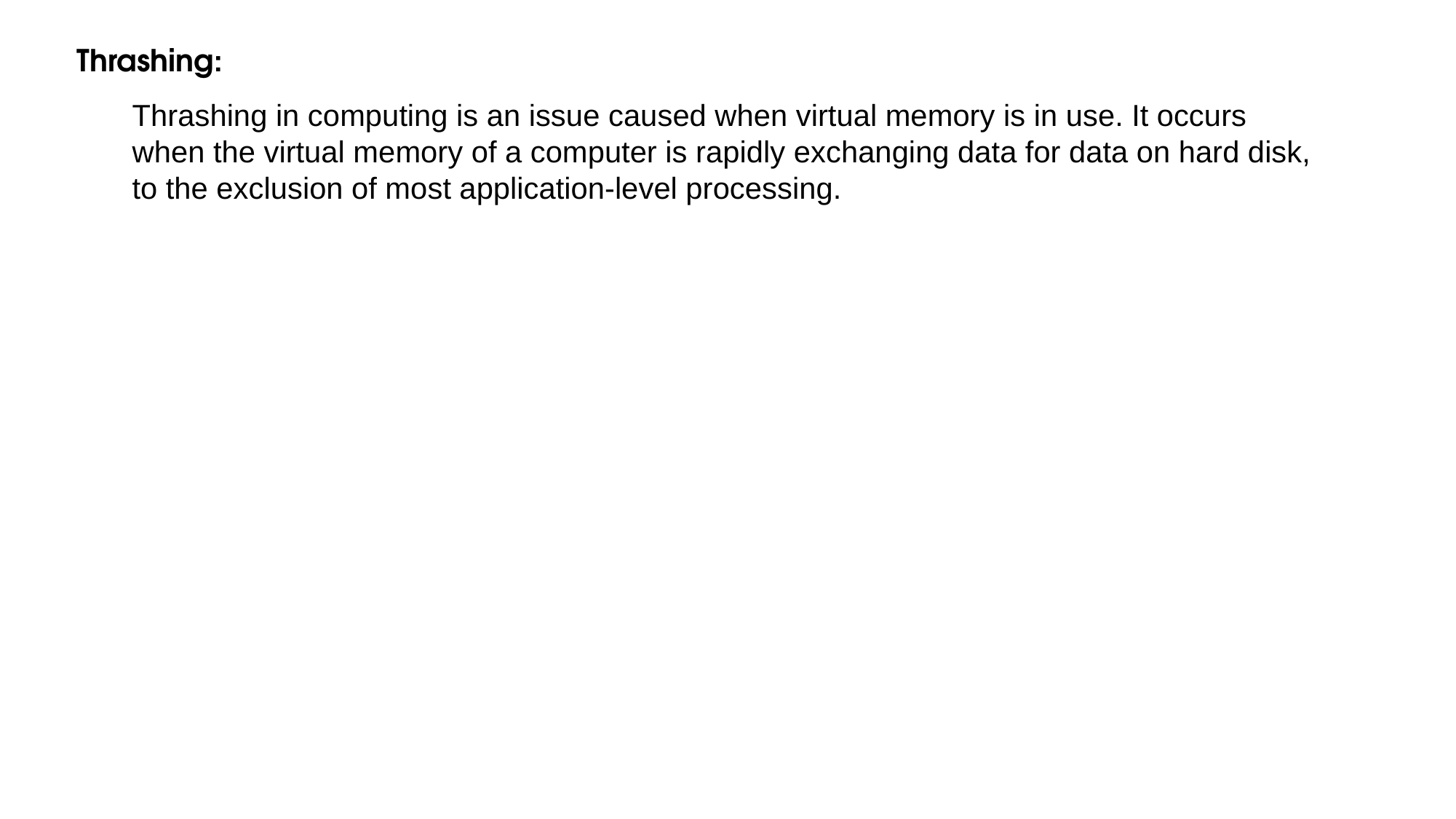

Thrashing:
Thrashing in computing is an issue caused when virtual memory is in use. It occurs when the virtual memory of a computer is rapidly exchanging data for data on hard disk, to the exclusion of most application-level processing.